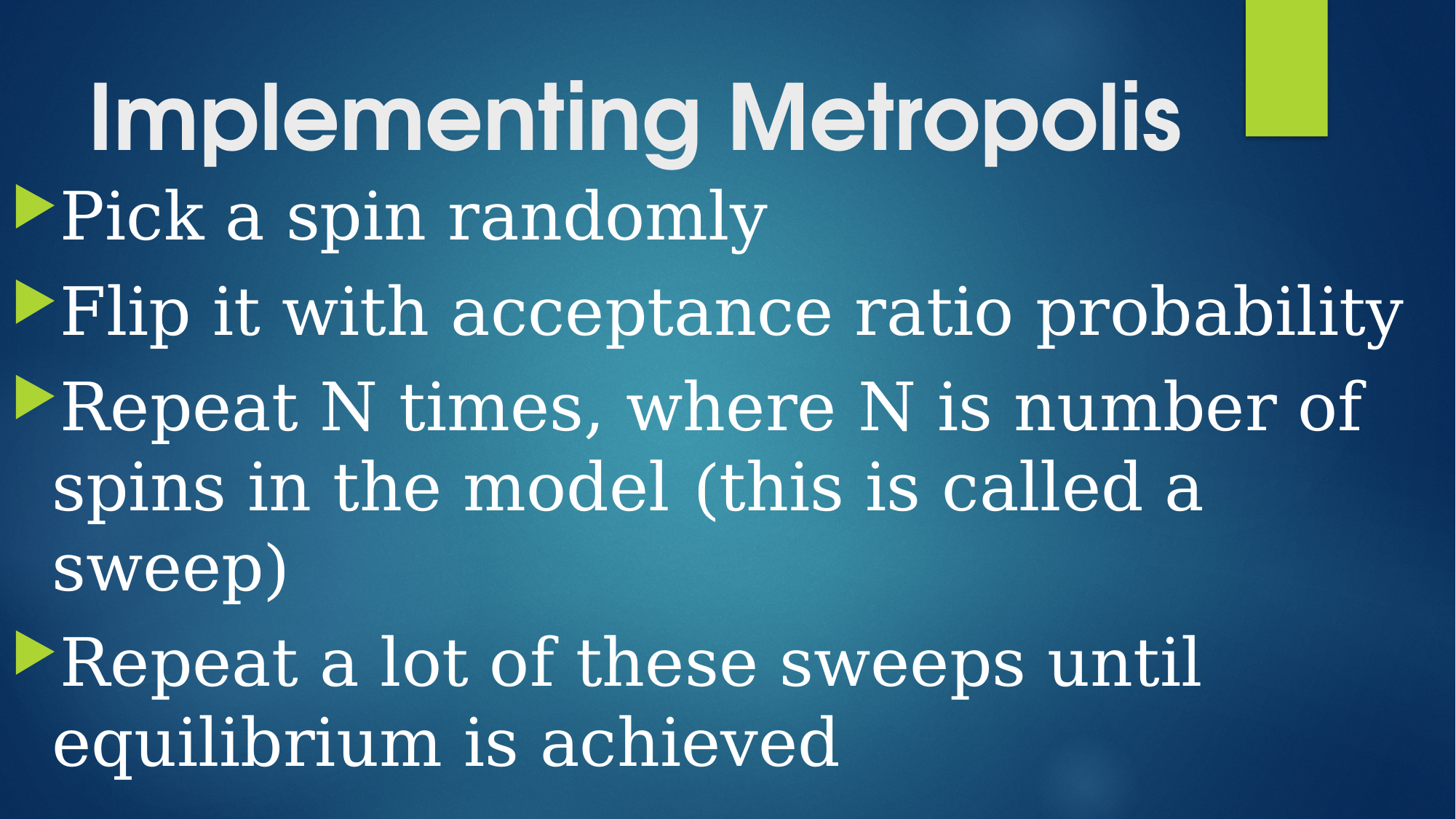

# Implementing Metropolis
Pick a spin randomly
Flip it with acceptance ratio probability
Repeat N times, where N is number of spins in the model (this is called a sweep)
Repeat a lot of these sweeps until equilibrium is achieved